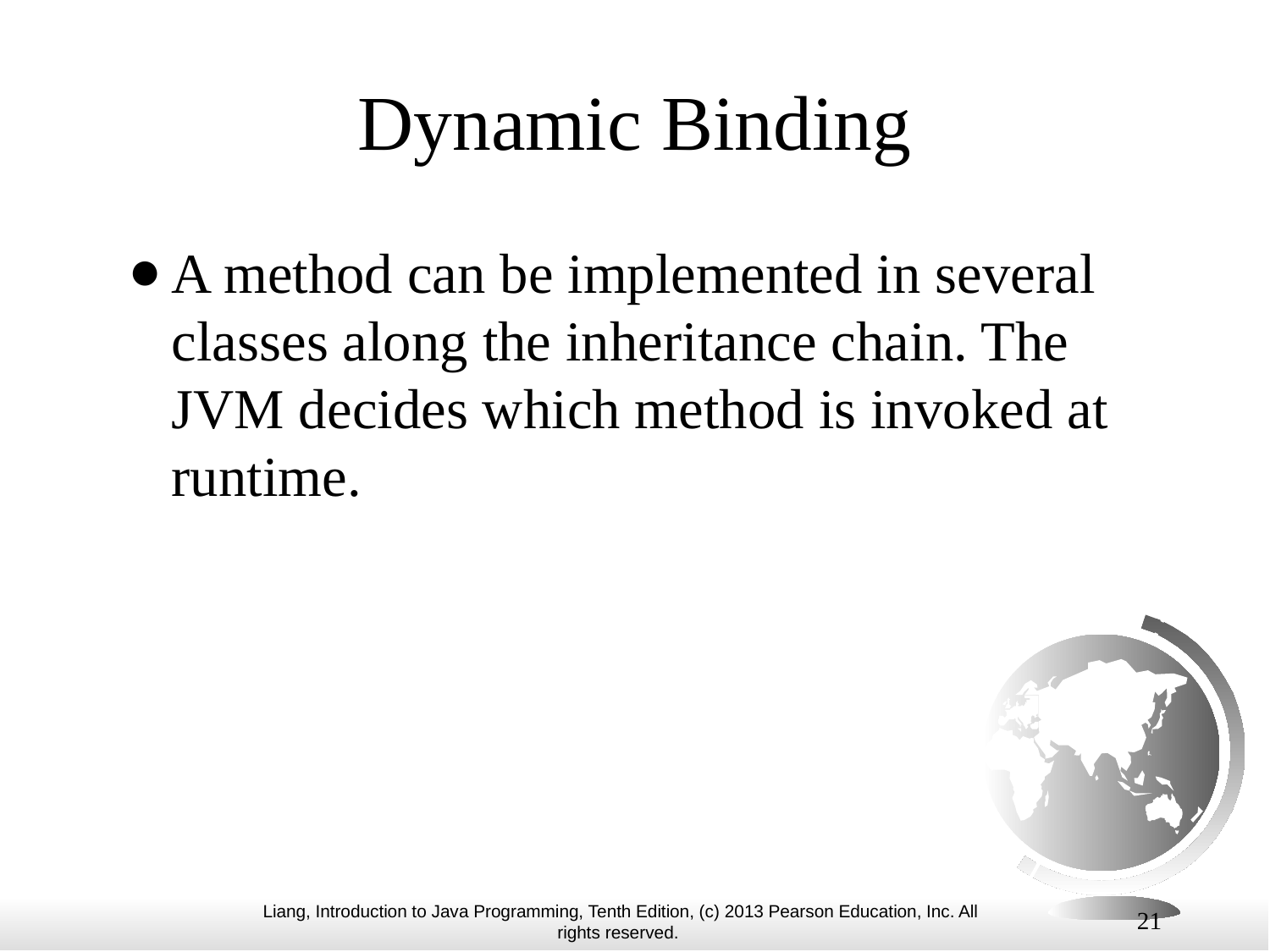

# Dynamic Binding
A method can be implemented in several classes along the inheritance chain. The JVM decides which method is invoked at runtime.
21